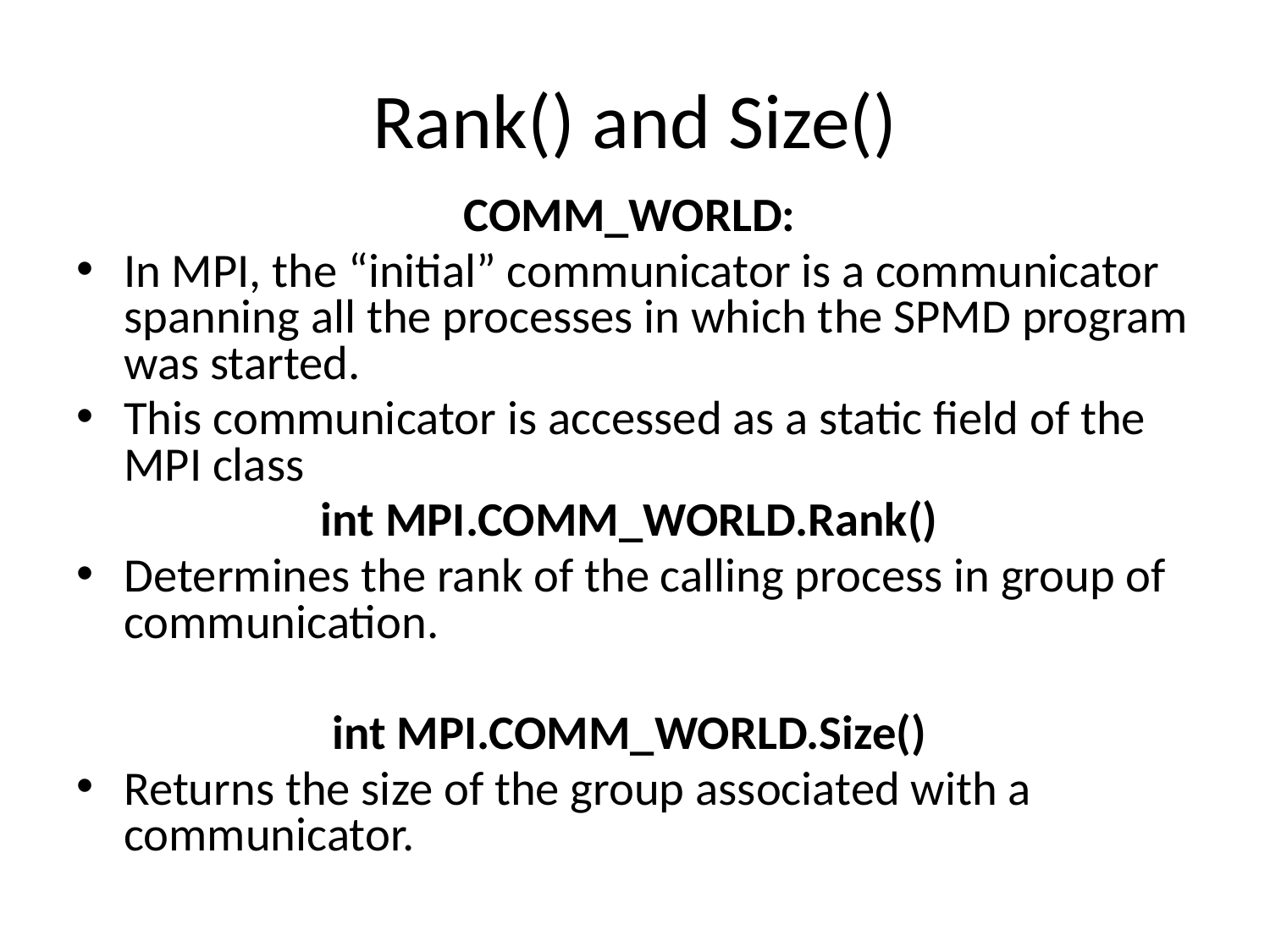

# Rank() and Size()
COMM_WORLD:
In MPI, the “initial” communicator is a communicator spanning all the processes in which the SPMD program was started.
This communicator is accessed as a static field of the MPI class
int MPI.COMM_WORLD.Rank()
Determines the rank of the calling process in group of communication.

int MPI.COMM_WORLD.Size()
Returns the size of the group associated with a communicator.